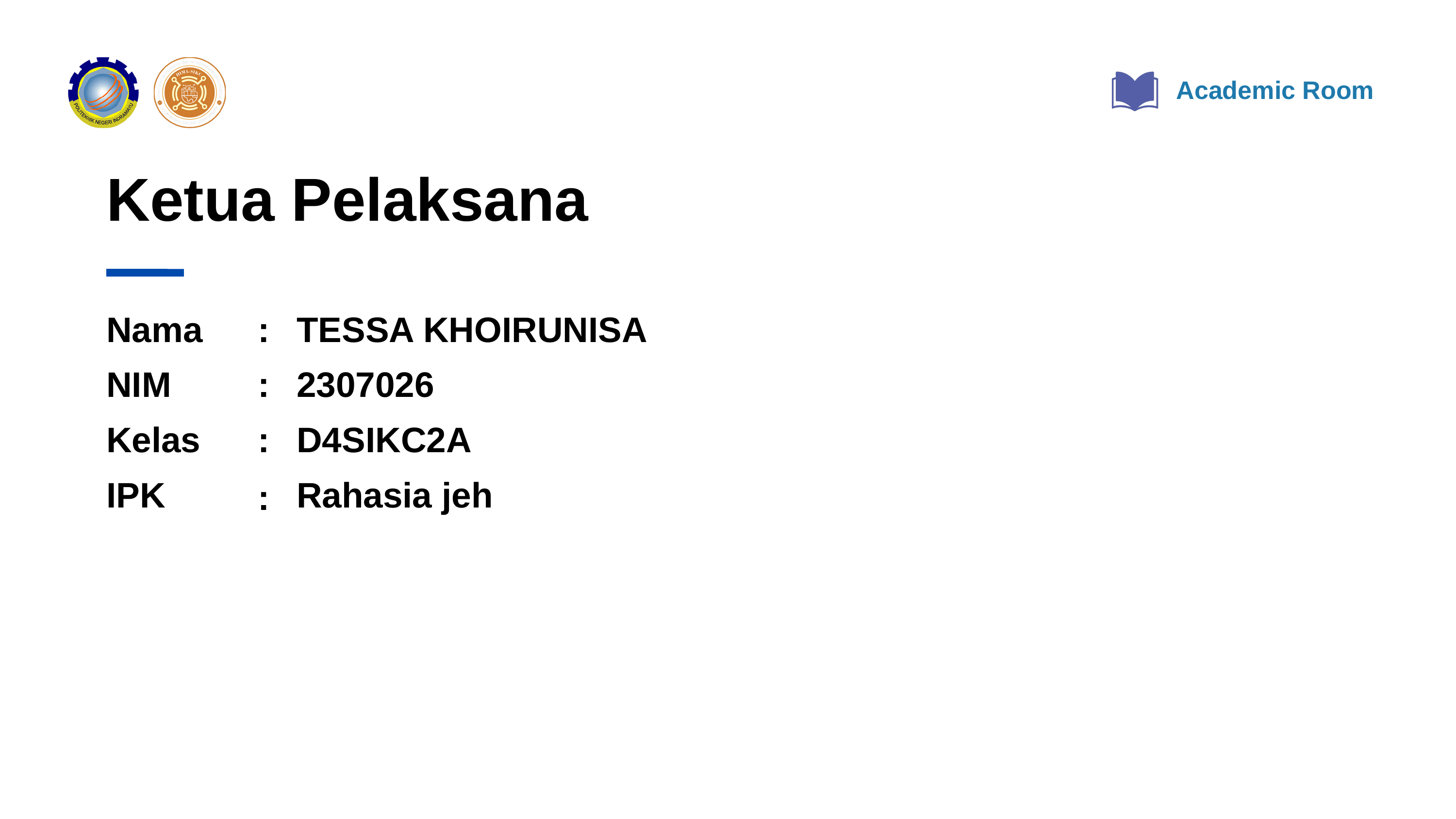

Academic Room
Ketua Pelaksana

:
Nama
TESSA KHOIRUNISA
NIM
:
2307026
Kelas
D4SIKC2A
:
IPK
Rahasia jeh
: